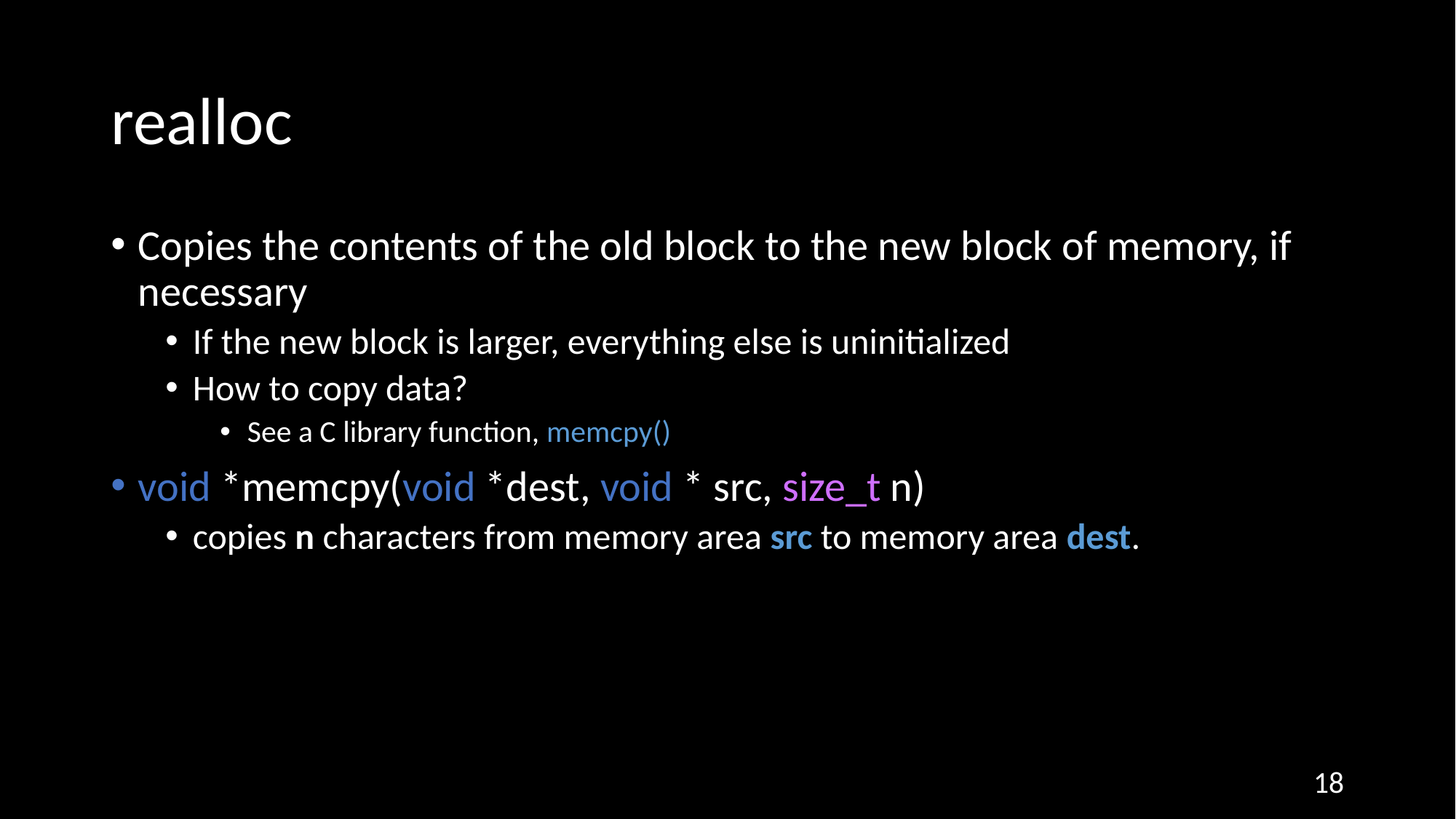

# realloc
Copies the contents of the old block to the new block of memory, if necessary
If the new block is larger, everything else is uninitialized
How to copy data?
See a C library function, memcpy()
void *memcpy(void *dest, void * src, size_t n)
copies n characters from memory area src to memory area dest.

18